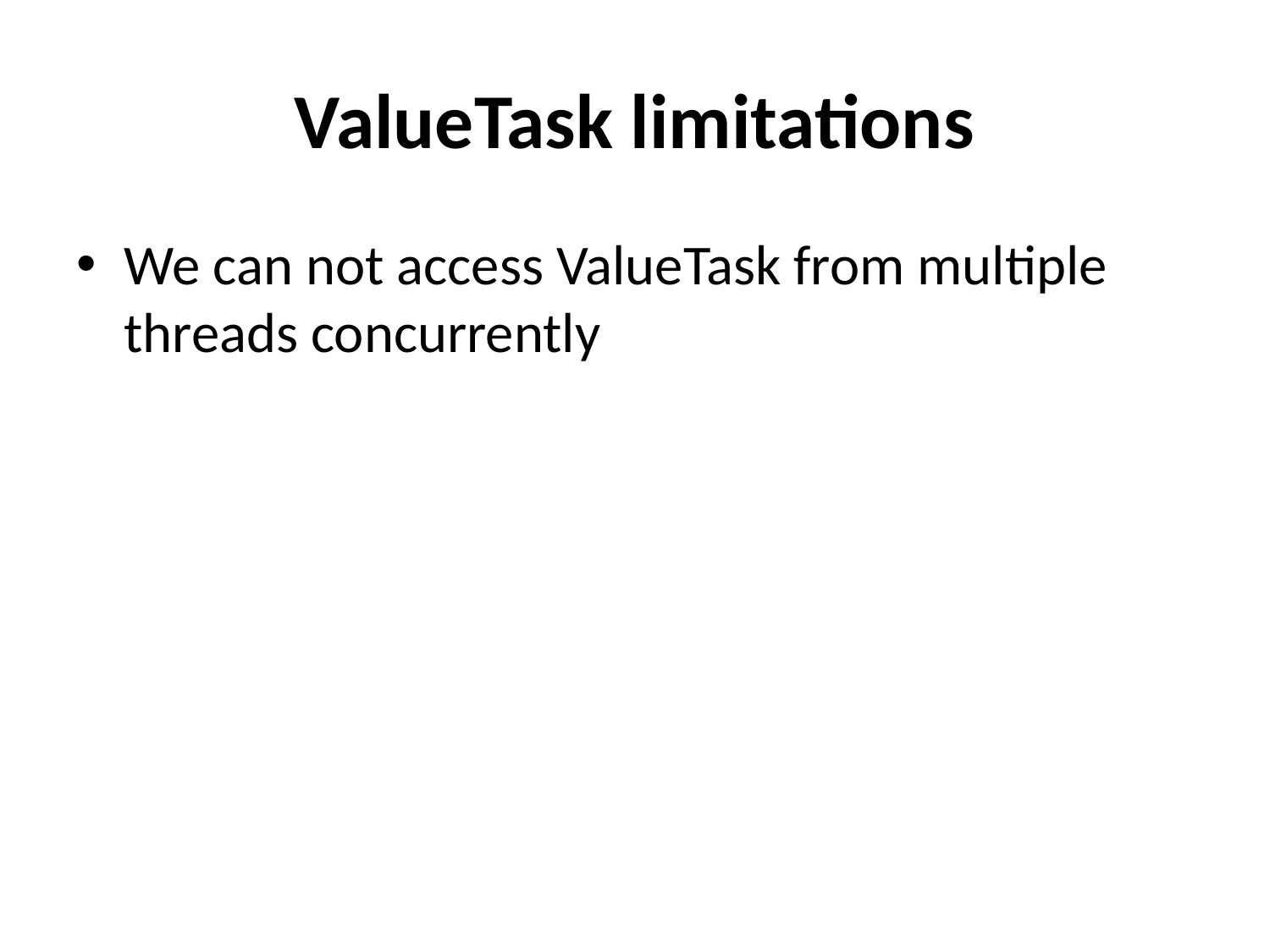

# ValueTask limitations
We can not access ValueTask from multiple threads concurrently